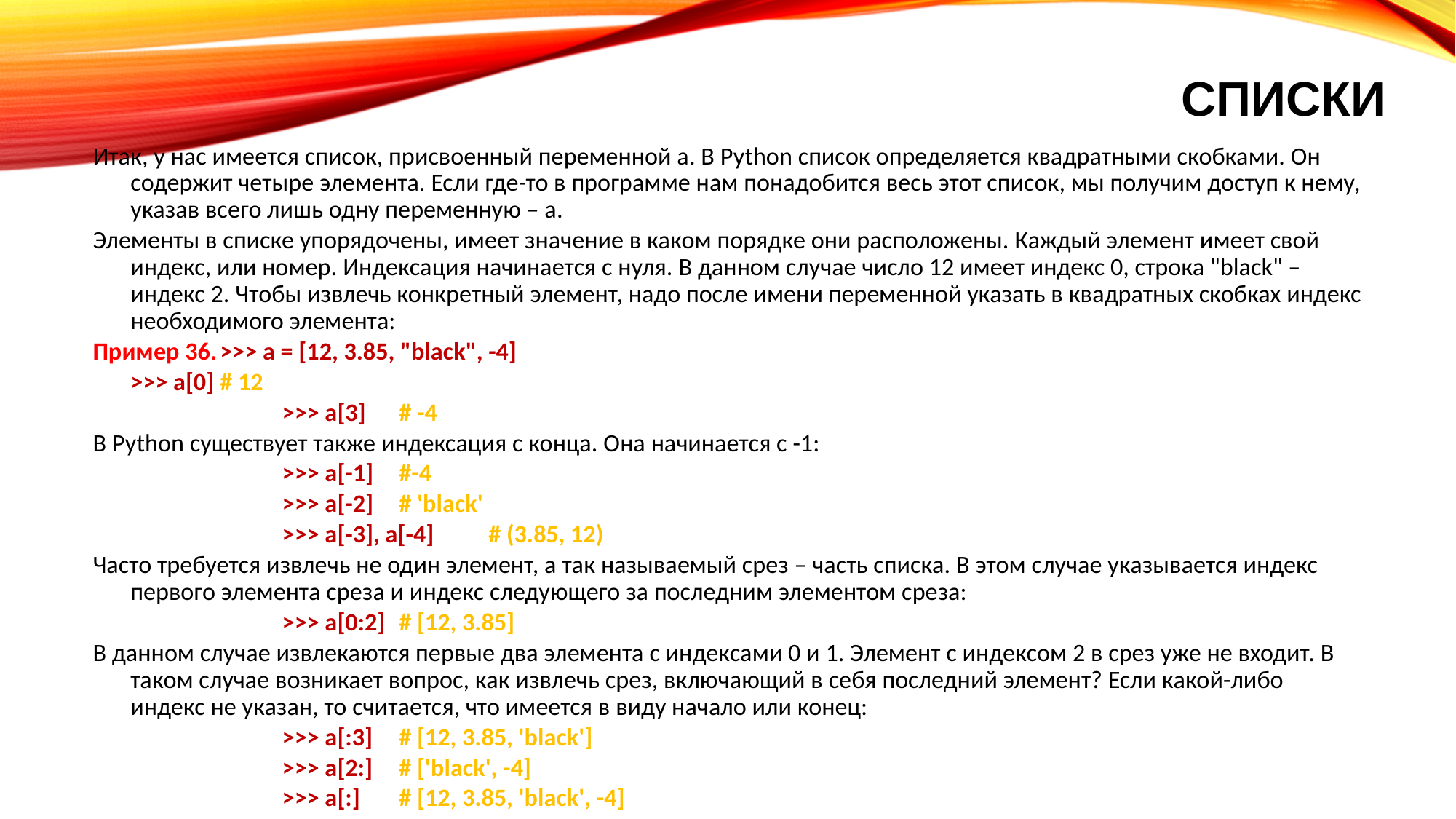

Списки
Итак, у нас имеется список, присвоенный переменной a. В Python список определяется квадратными скобками. Он содержит четыре элемента. Если где-то в программе нам понадобится весь этот список, мы получим доступ к нему, указав всего лишь одну переменную – a.
Элементы в списке упорядочены, имеет значение в каком порядке они расположены. Каждый элемент имеет свой индекс, или номер. Индексация начинается с нуля. В данном случае число 12 имеет индекс 0, строка "black" – индекс 2. Чтобы извлечь конкретный элемент, надо после имени переменной указать в квадратных скобках индекс необходимого элемента:
Пример 36.	>>> a = [12, 3.85, "black", -4]
			>>> a[0]			# 12
>>> a[3]			# -4
В Python существует также индексация с конца. Она начинается с -1:
>>> a[-1]			#-4
>>> a[-2]			# 'black'
>>> a[-3], a[-4]		# (3.85, 12)
Часто требуется извлечь не один элемент, а так называемый срез – часть списка. В этом случае указывается индекс первого элемента среза и индекс следующего за последним элементом среза:
>>> a[0:2]		# [12, 3.85]
В данном случае извлекаются первые два элемента с индексами 0 и 1. Элемент с индексом 2 в срез уже не входит. В таком случае возникает вопрос, как извлечь срез, включающий в себя последний элемент? Если какой-либо индекс не указан, то считается, что имеется в виду начало или конец:
>>> a[:3]			# [12, 3.85, 'black']
>>> a[2:]			# ['black', -4]
>>> a[:]			# [12, 3.85, 'black', -4]